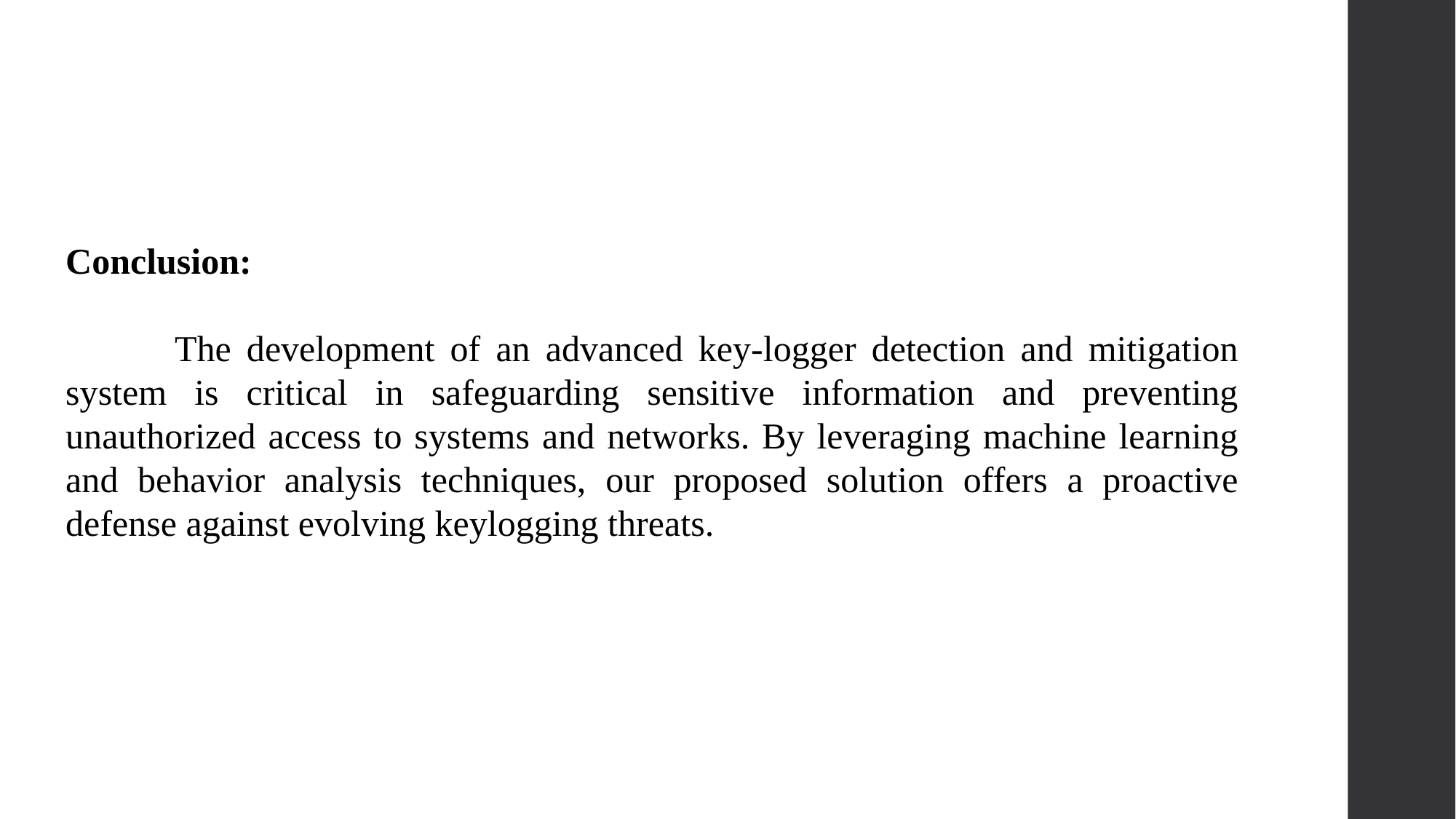

Conclusion:

	The development of an advanced key-logger detection and mitigation system is critical in safeguarding sensitive information and preventing unauthorized access to systems and networks. By leveraging machine learning and behavior analysis techniques, our proposed solution offers a proactive defense against evolving keylogging threats.